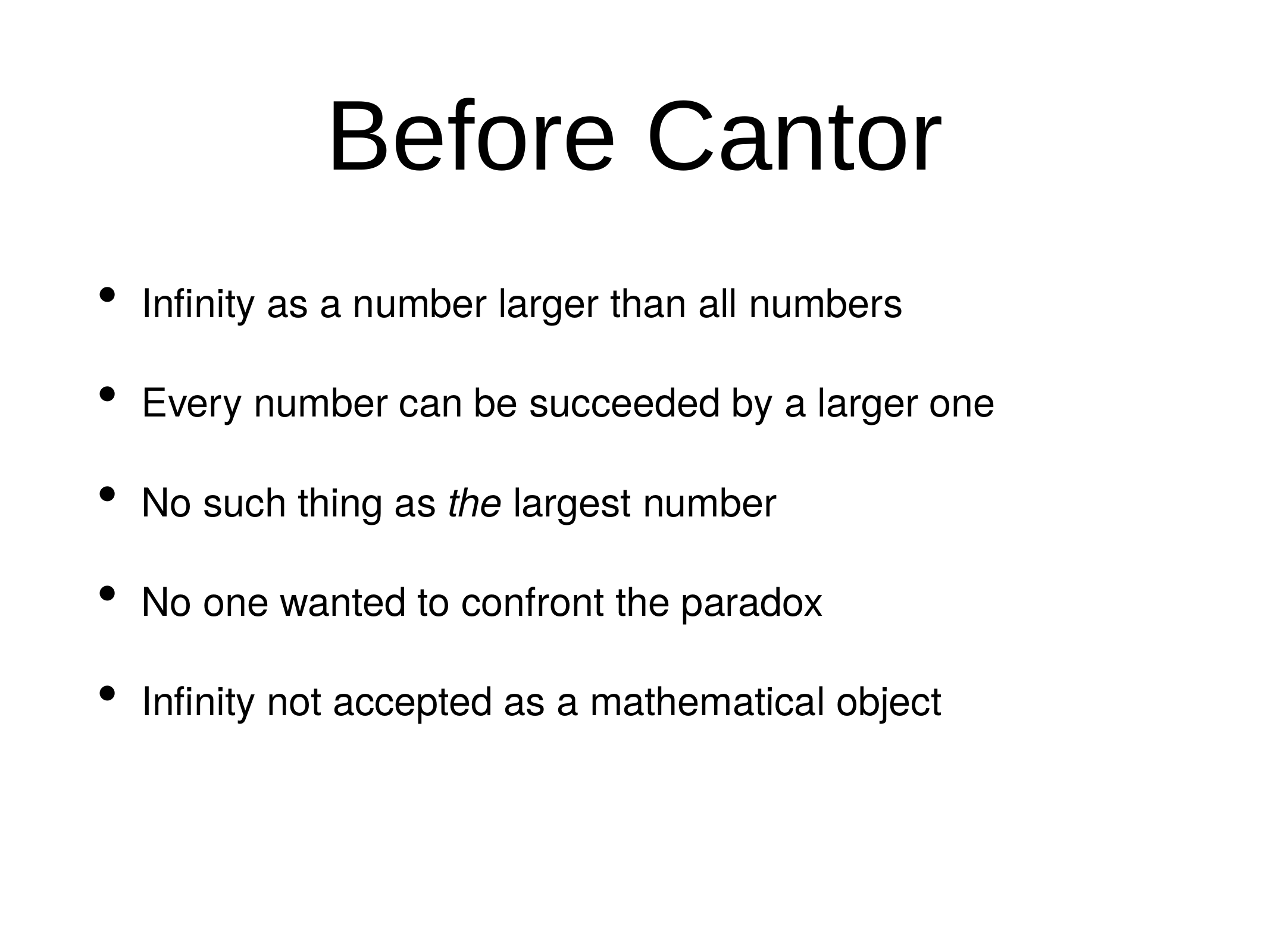

# Before Cantor
Infinity as a number larger than all numbers
Every number can be succeeded by a larger one
No such thing as the largest number
No one wanted to confront the paradox
Infinity not accepted as a mathematical object